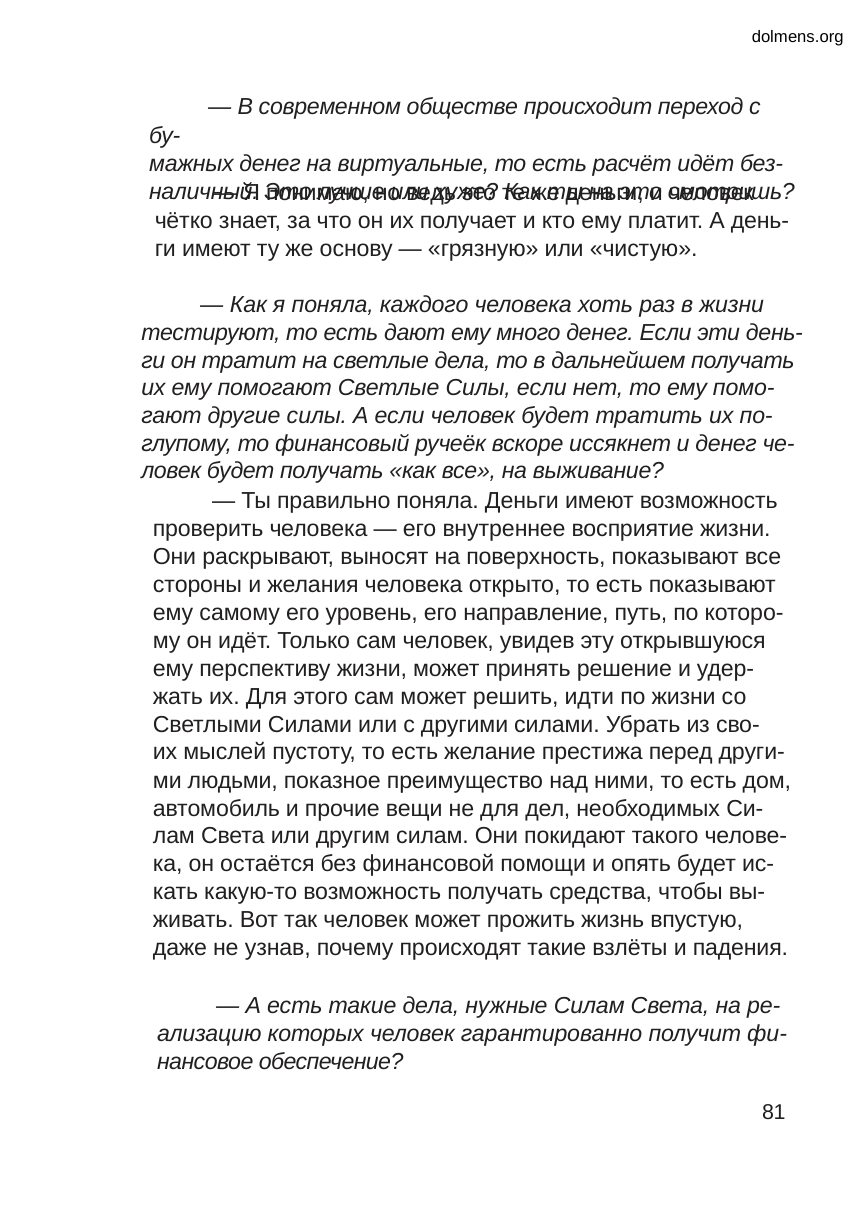

dolmens.org

— В современном обществе происходит переход с бу-
мажных денег на виртуальные, то есть расчёт идёт без-
наличный. Это лучше или хуже? Как ты на это смотришь?

— Я понимаю, но ведь это те же деньги, и человек
чётко знает, за что он их получает и кто ему платит. А день-
ги имеют ту же основу — «грязную» или «чистую».

— Как я поняла, каждого человека хоть раз в жизни
тестируют, то есть дают ему много денег. Если эти день-
ги он тратит на светлые дела, то в дальнейшем получать
их ему помогают Светлые Силы, если нет, то ему помо-
гают другие силы. А если человек будет тратить их по-
глупому, то финансовый ручеёк вскоре иссякнет и денег че-
ловек будет получать «как все», на выживание?

— Ты правильно поняла. Деньги имеют возможность
проверить человека — его внутреннее восприятие жизни.
Они раскрывают, выносят на поверхность, показывают все
стороны и желания человека открыто, то есть показывают
ему самому его уровень, его направление, путь, по которо-
му он идёт. Только сам человек, увидев эту открывшуюся
ему перспективу жизни, может принять решение и удер-
жать их. Для этого сам может решить, идти по жизни со
Светлыми Силами или с другими силами. Убрать из сво-
их мыслей пустоту, то есть желание престижа перед други-
ми людьми, показное преимущество над ними, то есть дом,
автомобиль и прочие вещи не для дел, необходимых Си-
лам Света или другим силам. Они покидают такого челове-
ка, он остаётся без финансовой помощи и опять будет ис-
кать какую-то возможность получать средства, чтобы вы-
живать. Вот так человек может прожить жизнь впустую,
даже не узнав, почему происходят такие взлёты и падения.

— А есть такие дела, нужные Силам Света, на ре-
ализацию которых человек гарантированно получит фи-
нансовое обеспечение?

81